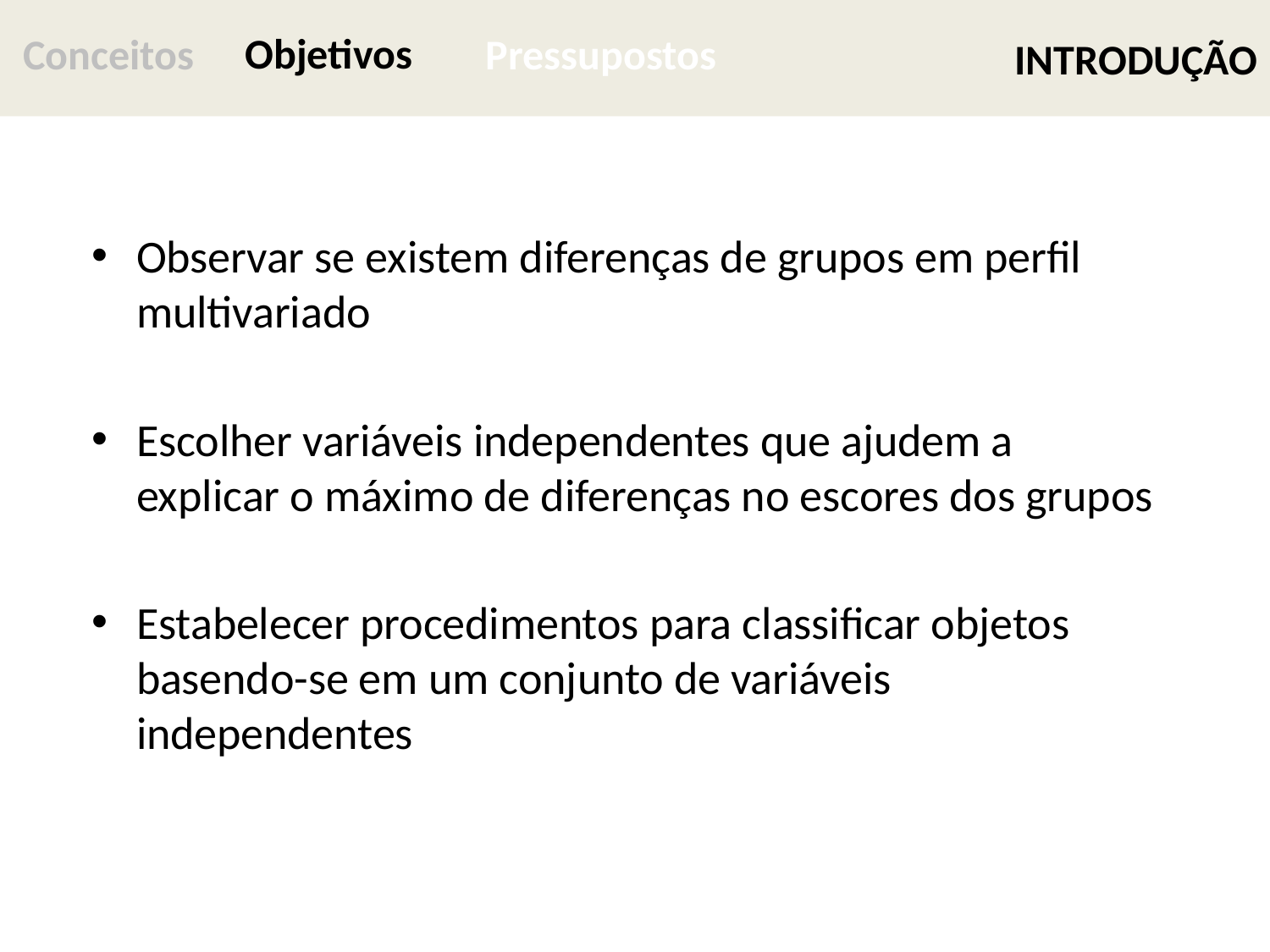

# INTRODUÇÃO
Objetivos
Conceitos
Pressupostos
Observar se existem diferenças de grupos em perfil multivariado

Escolher variáveis independentes que ajudem a explicar o máximo de diferenças no escores dos grupos

Estabelecer procedimentos para classificar objetos basendo-se em um conjunto de variáveis independentes